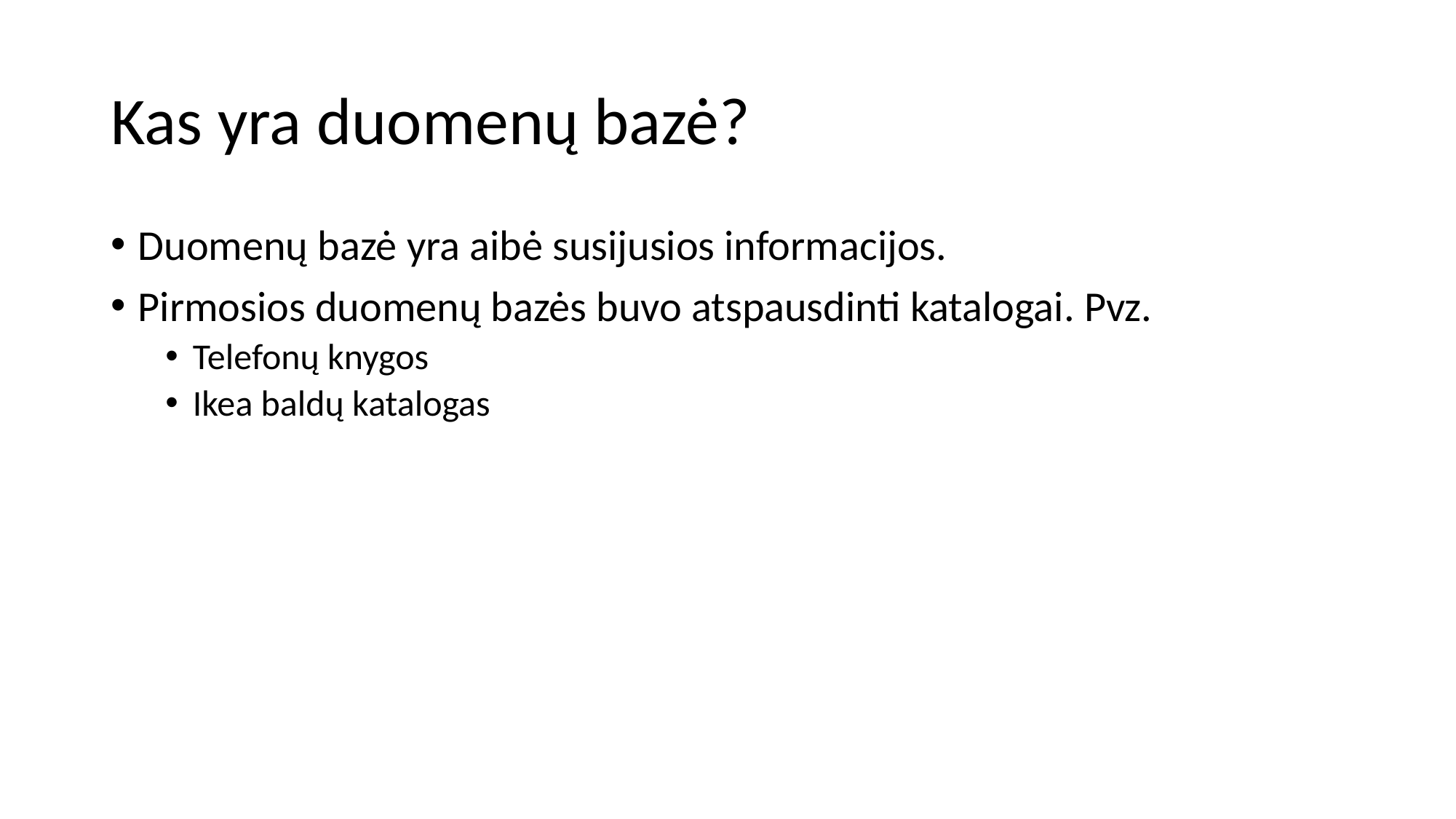

# Kas yra duomenų bazė?
Duomenų bazė yra aibė susijusios informacijos.
Pirmosios duomenų bazės buvo atspausdinti katalogai. Pvz.
Telefonų knygos
Ikea baldų katalogas